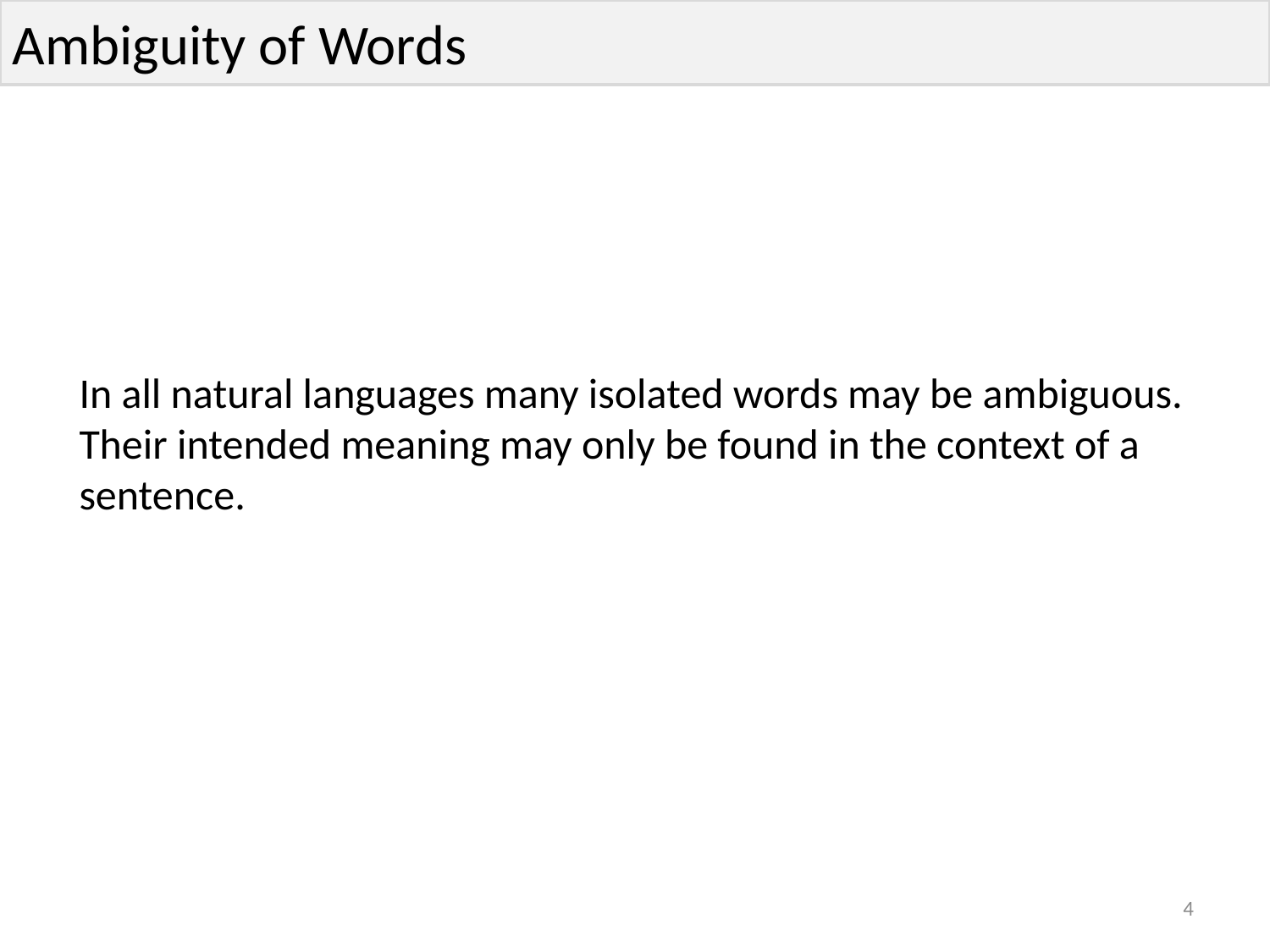

Ambiguity of Words
In all natural languages many isolated words may be ambiguous.
Their intended meaning may only be found in the context of a
sentence.
4